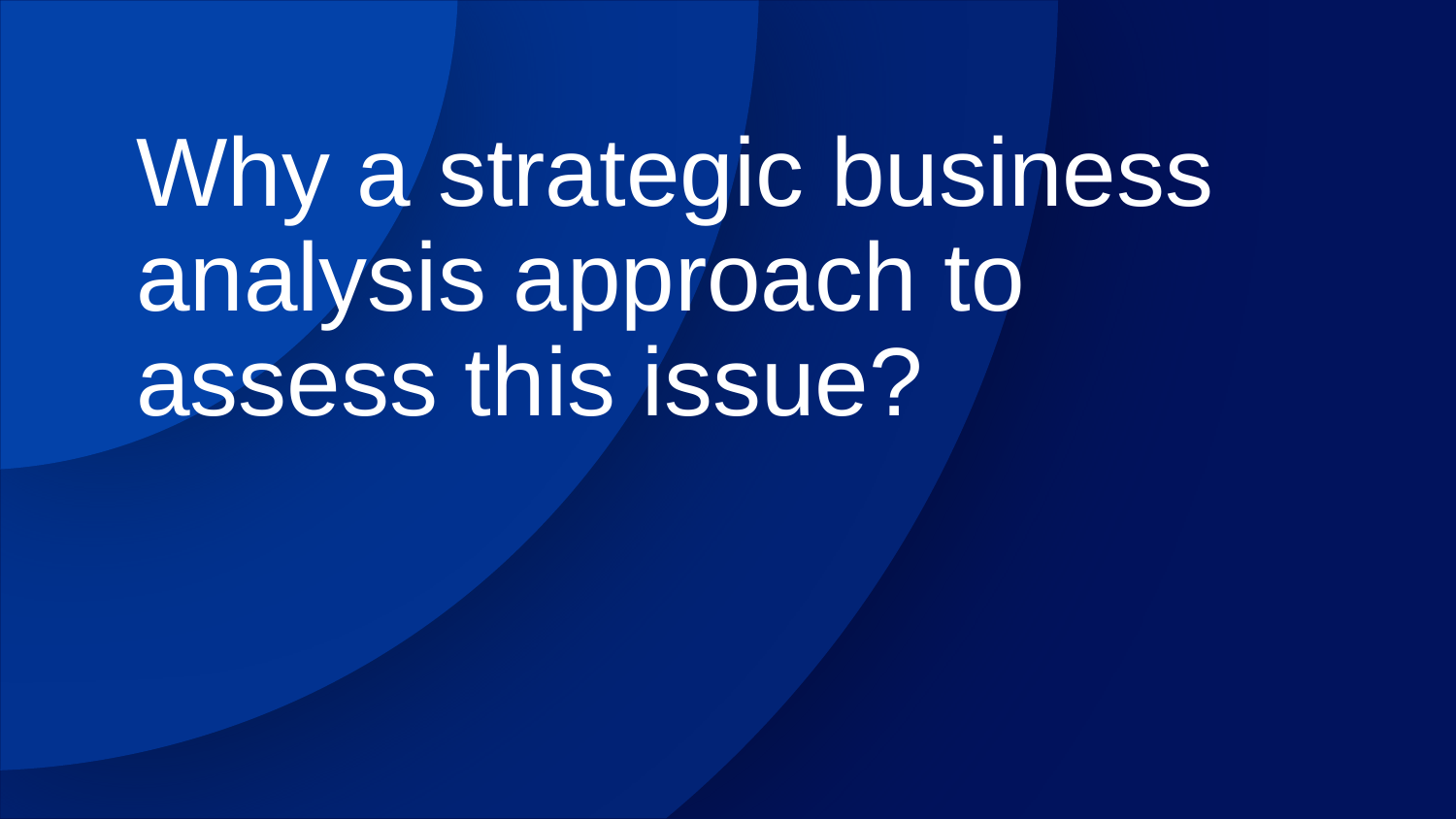

# Why a strategic business analysis approach to assess this issue?